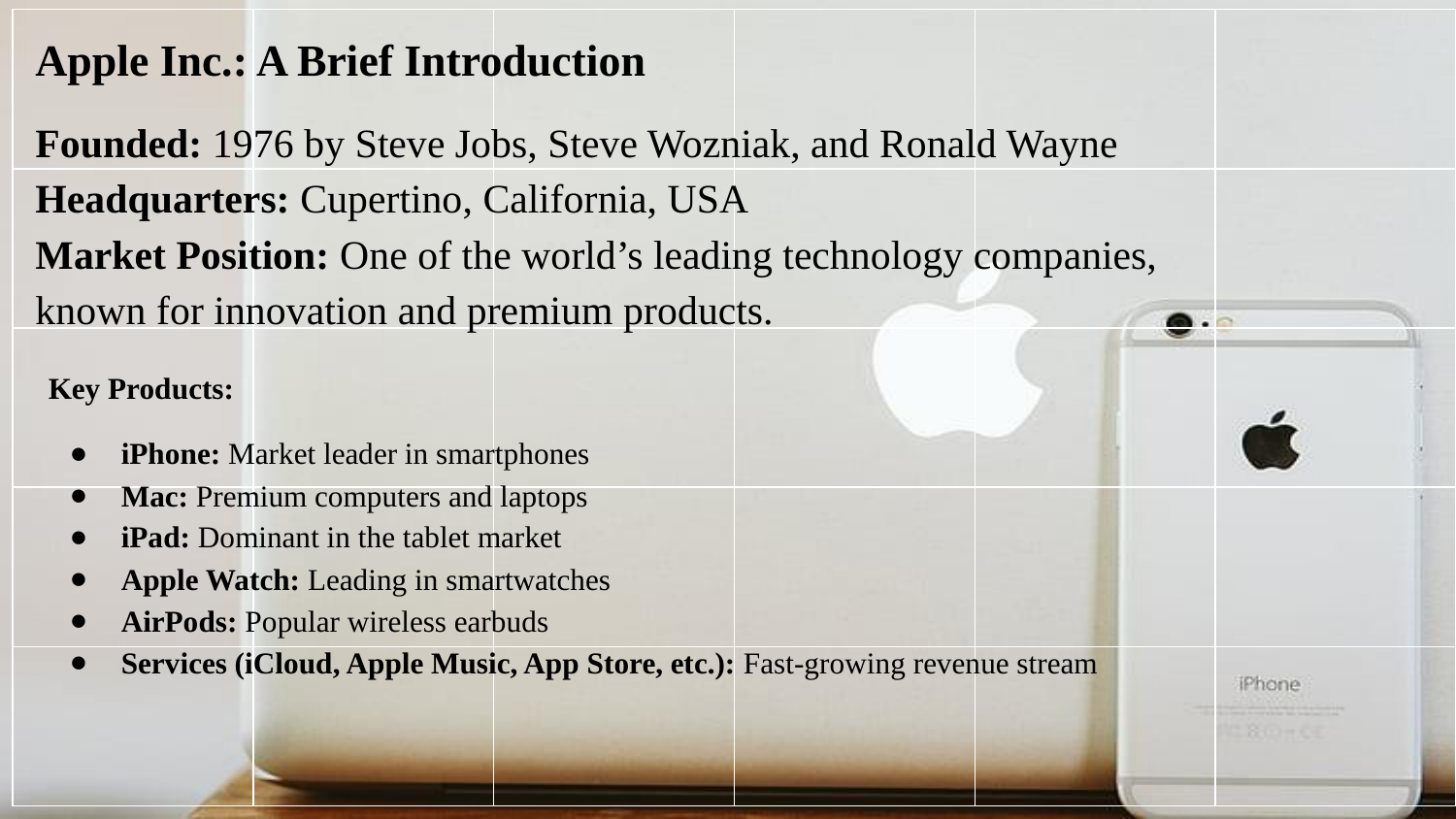

|  |  |  |  |  |  |
| --- | --- | --- | --- | --- | --- |
|  |  |  |  |  |  |
|  |  |  |  |  |  |
|  |  |  |  |  |  |
|  |  |  |  |  |  |
Apple Inc.: A Brief Introduction
Founded: 1976 by Steve Jobs, Steve Wozniak, and Ronald Wayne
Headquarters: Cupertino, California, USA
Market Position: One of the world’s leading technology companies, known for innovation and premium products.

Key Products:
iPhone: Market leader in smartphones
Mac: Premium computers and laptops
iPad: Dominant in the tablet market
Apple Watch: Leading in smartwatches
AirPods: Popular wireless earbuds
Services (iCloud, Apple Music, App Store, etc.): Fast-growing revenue stream